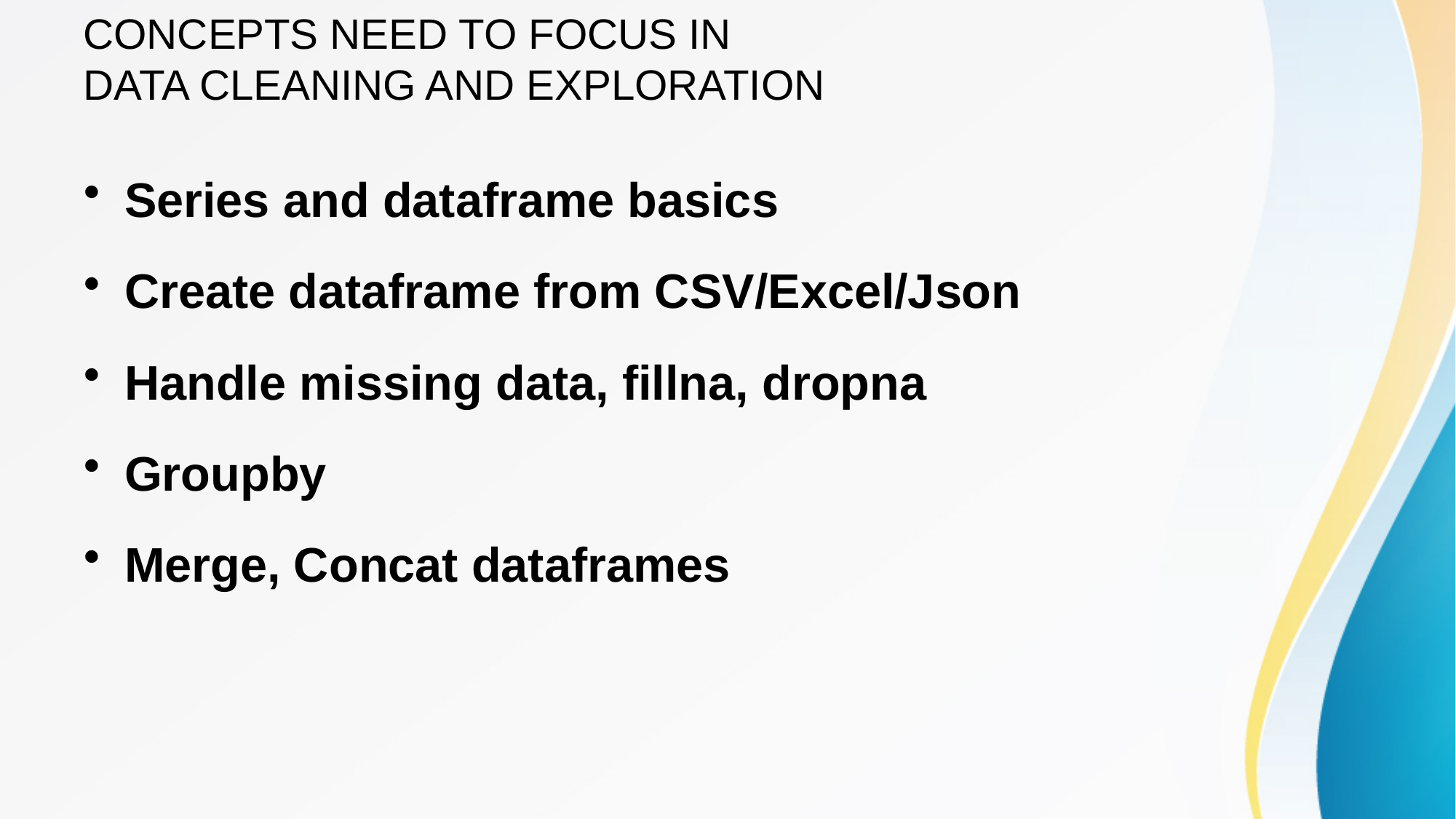

# CONCEPTS NEED TO FOCUS IN DATA CLEANING AND EXPLORATION
Series and dataframe basics
Create dataframe from CSV/Excel/Json
Handle missing data, fillna, dropna
Groupby
Merge, Concat dataframes